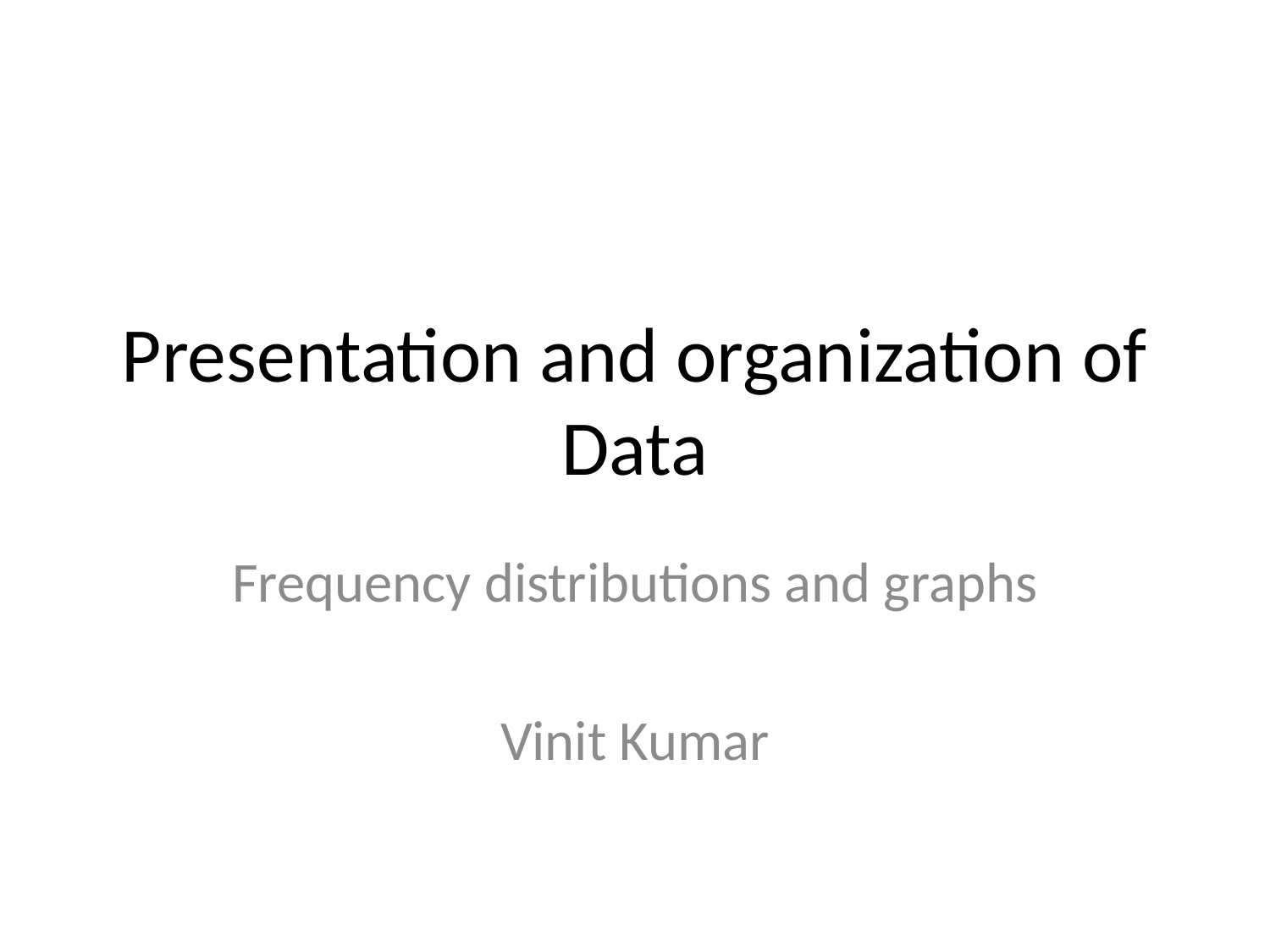

# Presentation and organization of Data
Frequency distributions and graphs

Vinit Kumar